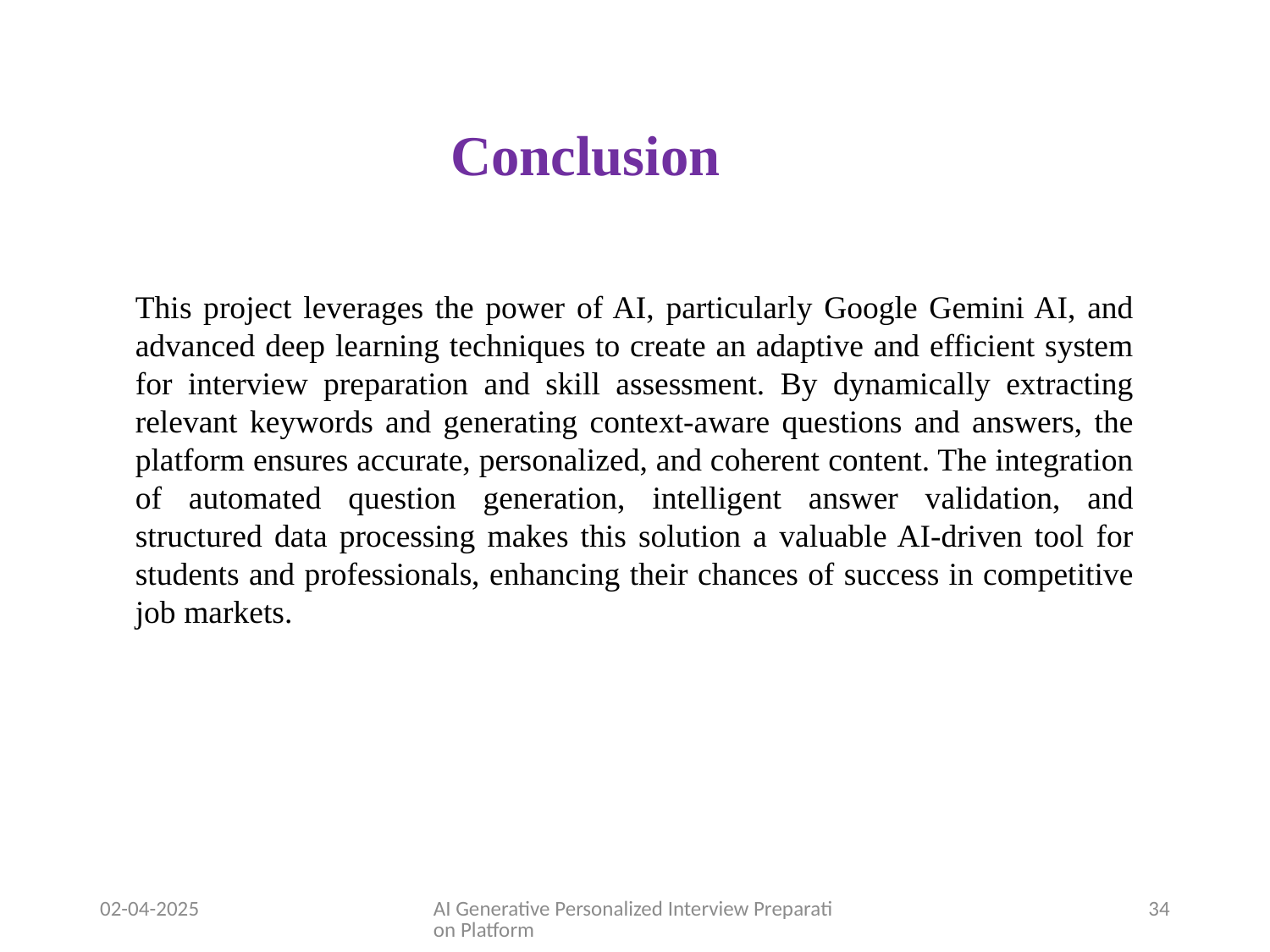

# Conclusion
This project leverages the power of AI, particularly Google Gemini AI, and advanced deep learning techniques to create an adaptive and efficient system for interview preparation and skill assessment. By dynamically extracting relevant keywords and generating context-aware questions and answers, the platform ensures accurate, personalized, and coherent content. The integration of automated question generation, intelligent answer validation, and structured data processing makes this solution a valuable AI-driven tool for students and professionals, enhancing their chances of success in competitive job markets.
02-04-2025
AI Generative Personalized Interview Preparation Platform
34